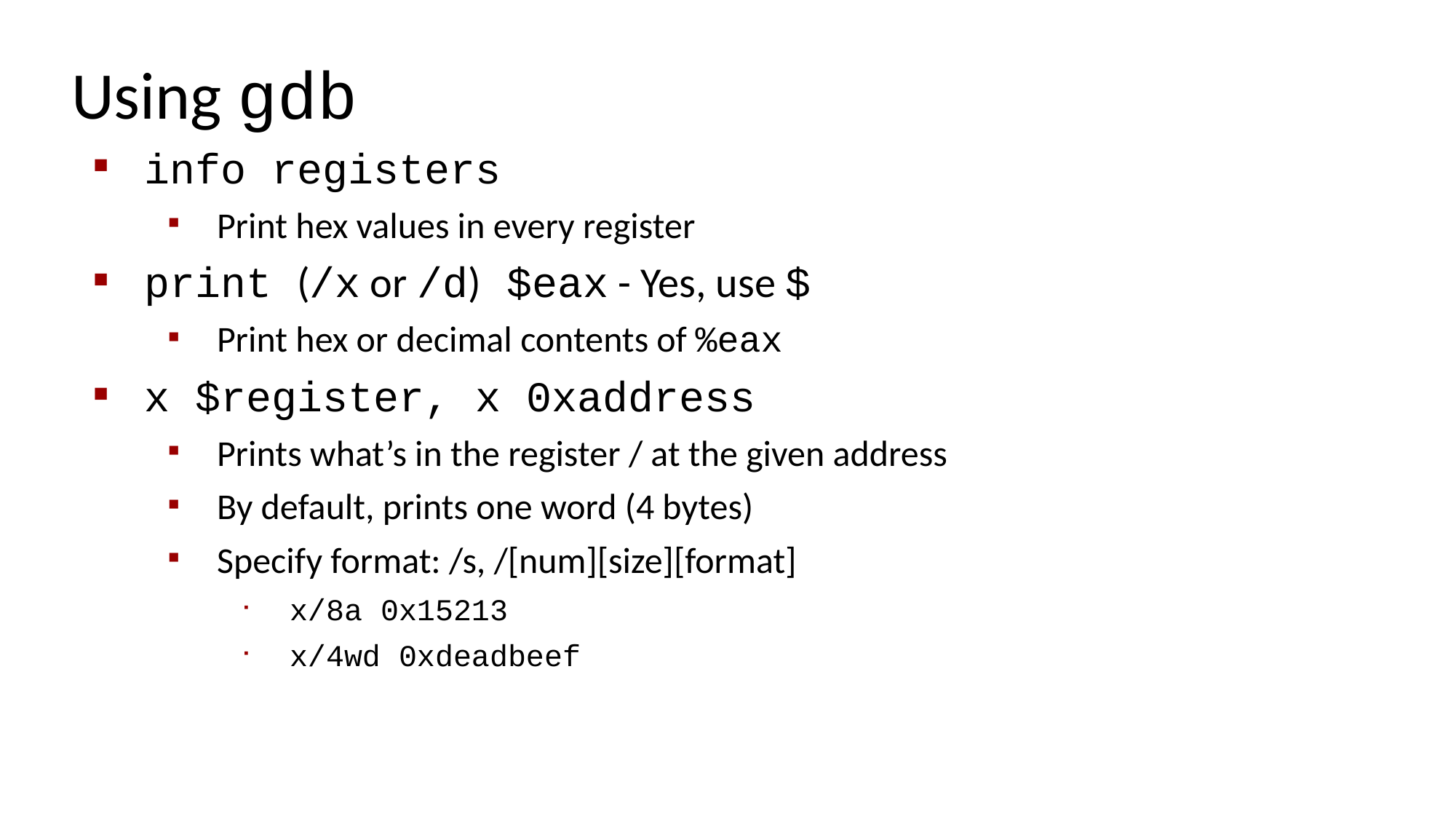

Using gdb
info registers
Print hex values in every register
print (/x or /d) $eax - Yes, use $
Print hex or decimal contents of %eax
x $register, x 0xaddress
Prints what’s in the register / at the given address
By default, prints one word (4 bytes)
Specify format: /s, /[num][size][format]
x/8a 0x15213
x/4wd 0xdeadbeef